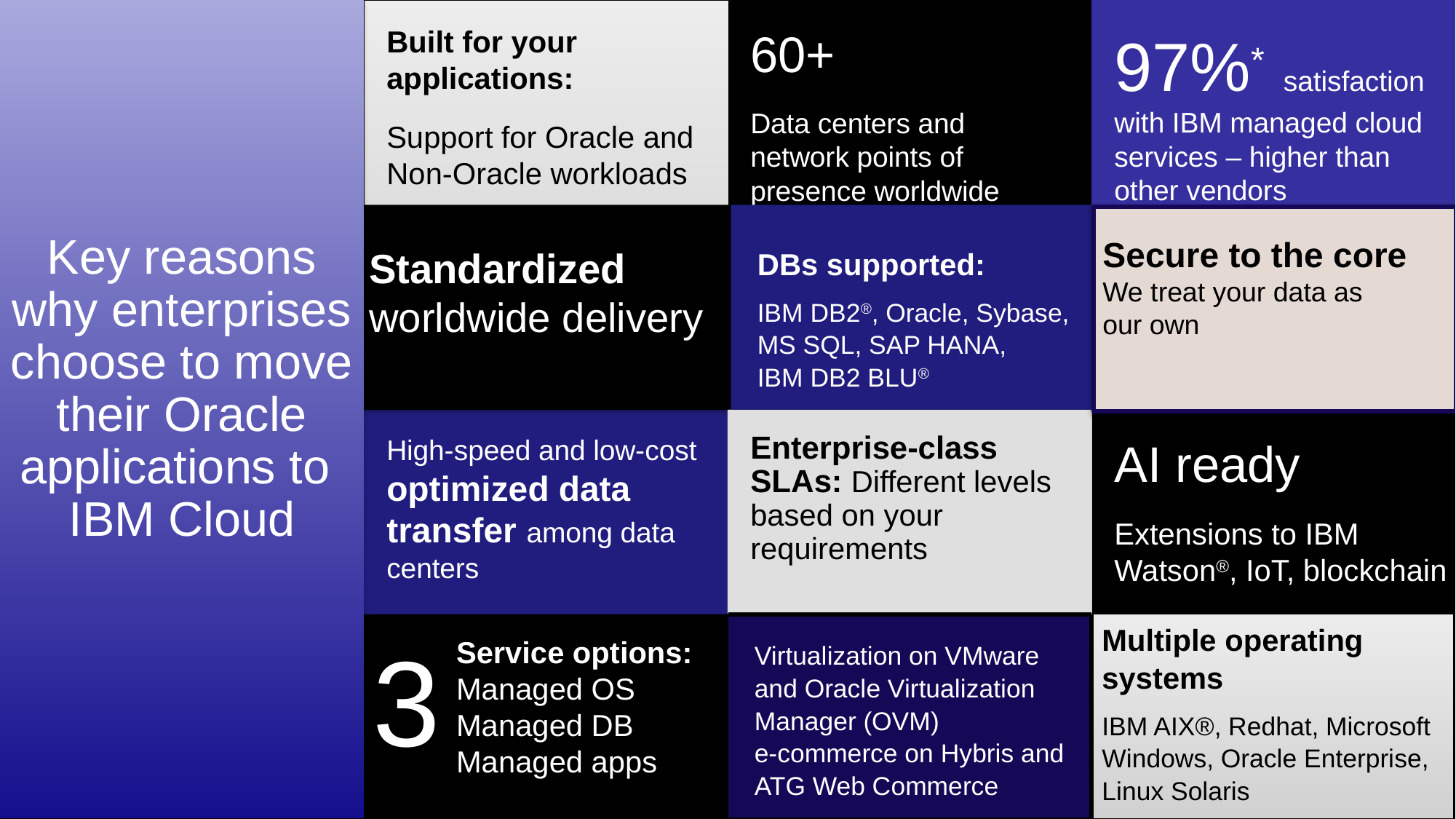

97%* satisfaction with IBM managed cloud services – higher than
other vendors
# Key reasons why enterprises choose to move their Oracle applications to IBM Cloud
Built for your applications:
Support for Oracle and Non-Oracle workloads
60+
Data centers and network points of presence worldwide

DBs supported:
IBM DB2®, Oracle, Sybase, MS SQL, SAP HANA,
IBM DB2 BLU®

Secure to the core
We treat your data as
our own
Standardized worldwide delivery
Enterprise-class SLAs: Different levels based on your requirements
AI ready
Extensions to IBM Watson®, IoT, blockchain
High-speed and low-cost optimized data transfer among data centers
3
Multiple operating  systems
IBM AIX®, Redhat, Microsoft Windows, Oracle Enterprise, Linux Solaris
Virtualization on VMware and Oracle Virtualization Manager (OVM)
e-commerce on Hybris and ATG Web Commerce
Service options:
Managed OS
Managed DB
Managed apps